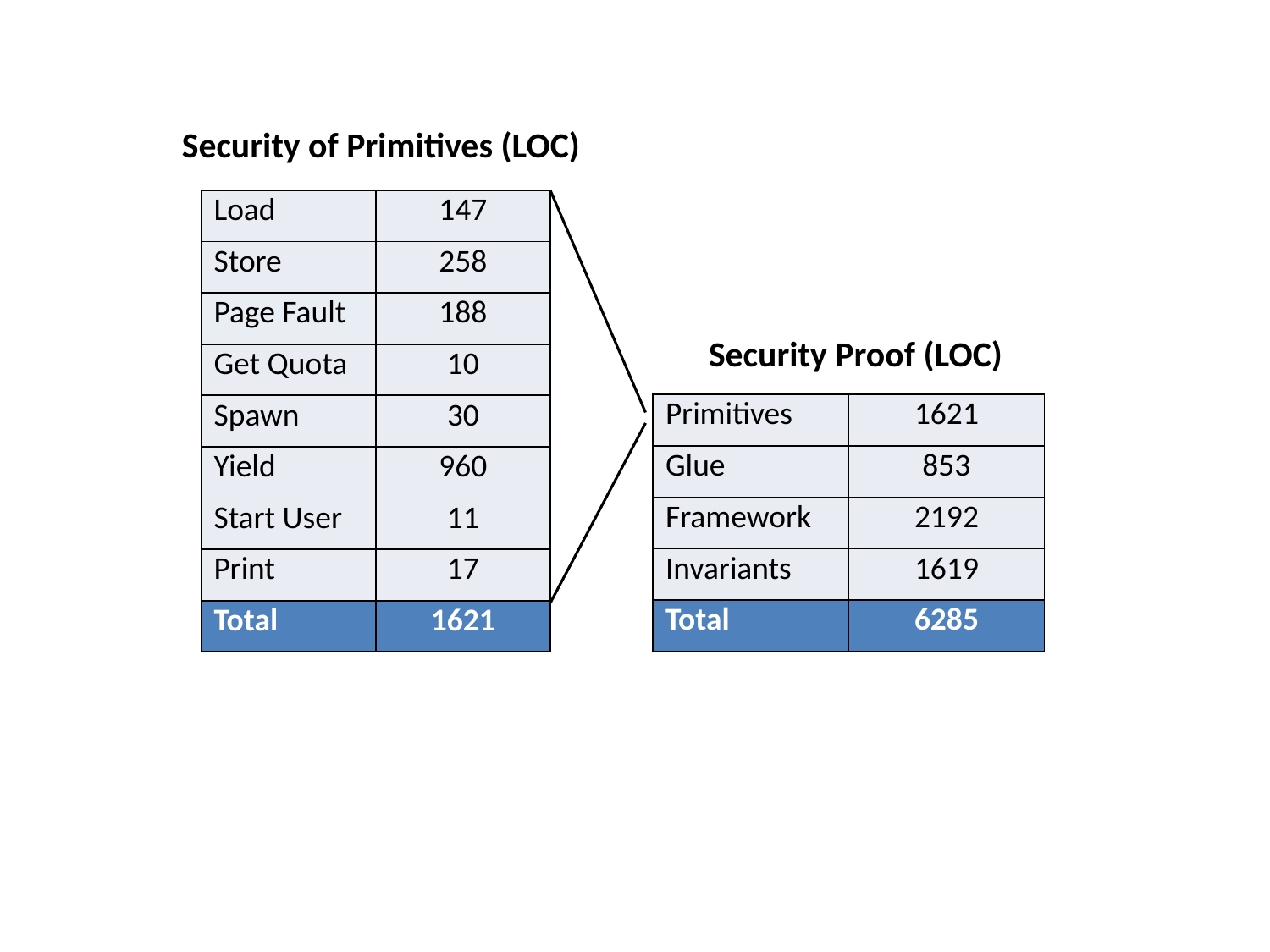

Security of Primitives (LOC)
| Load | 147 |
| --- | --- |
| Store | 258 |
| Page Fault | 188 |
| Get Quota | 10 |
| Spawn | 30 |
| Yield | 960 |
| Start User | 11 |
| Print | 17 |
| Total | 1621 |
Security Proof (LOC)
| Primitives | 1621 |
| --- | --- |
| Glue | 853 |
| Framework | 2192 |
| Invariants | 1619 |
| Total | 6285 |